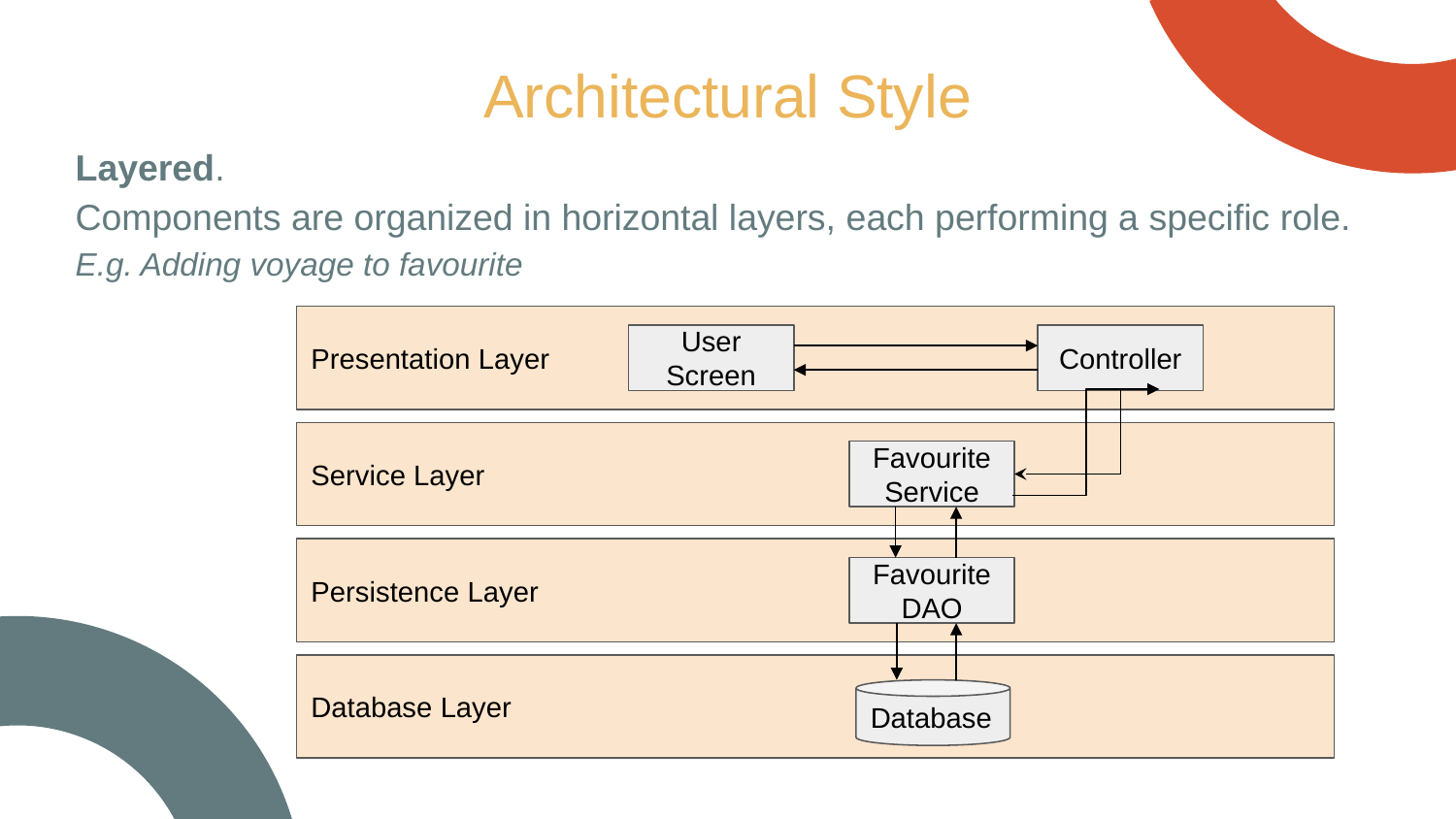

Architectural Style
Layered.
Components are organized in horizontal layers, each performing a specific role.
E.g. Adding voyage to favourite

Presentation Layer
User Screen
Controller
Service Layer
Favourite Service
Persistence Layer
Favourite
DAO
Database Layer
Database